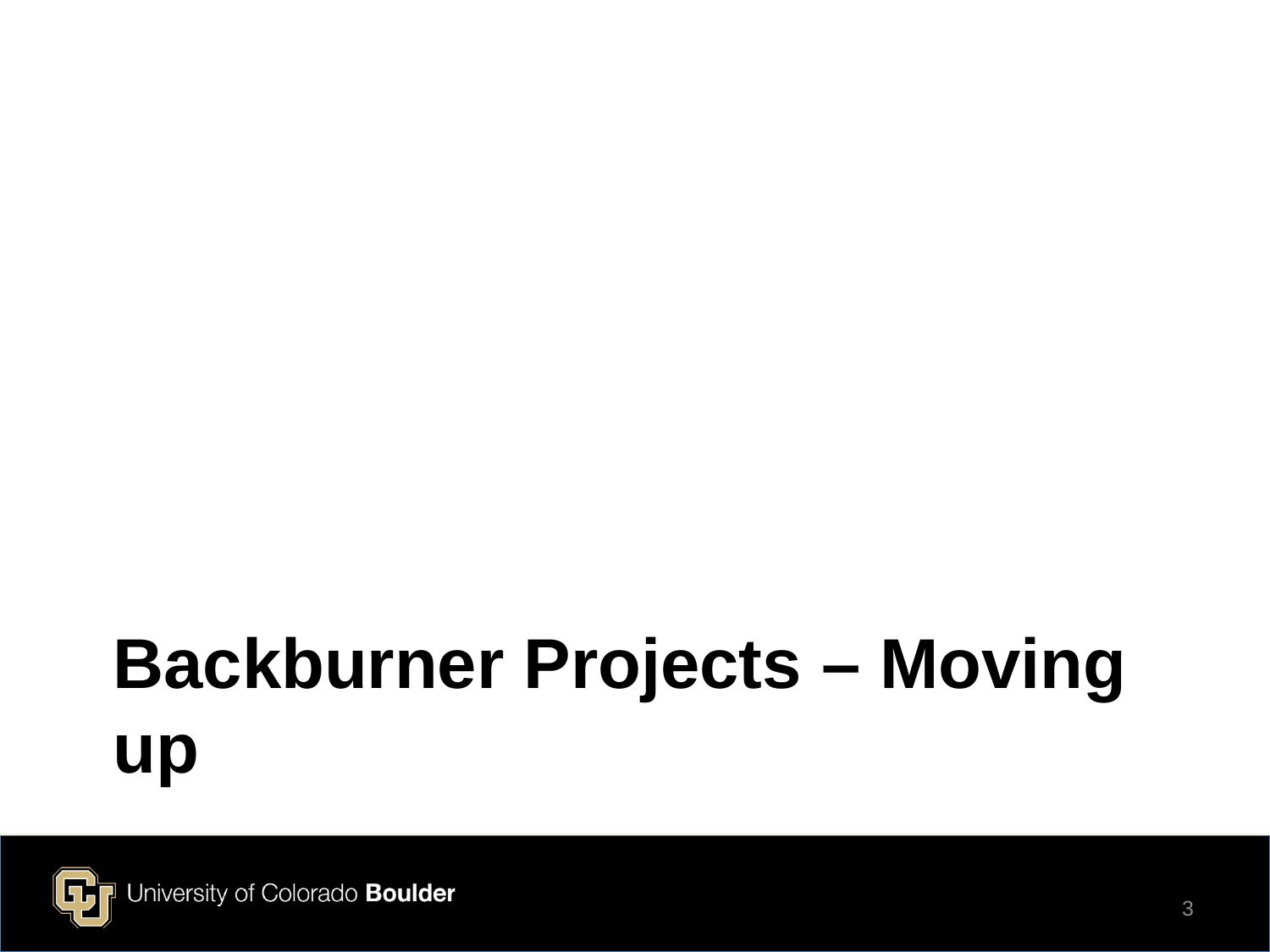

# Backburner Projects – Moving up
3